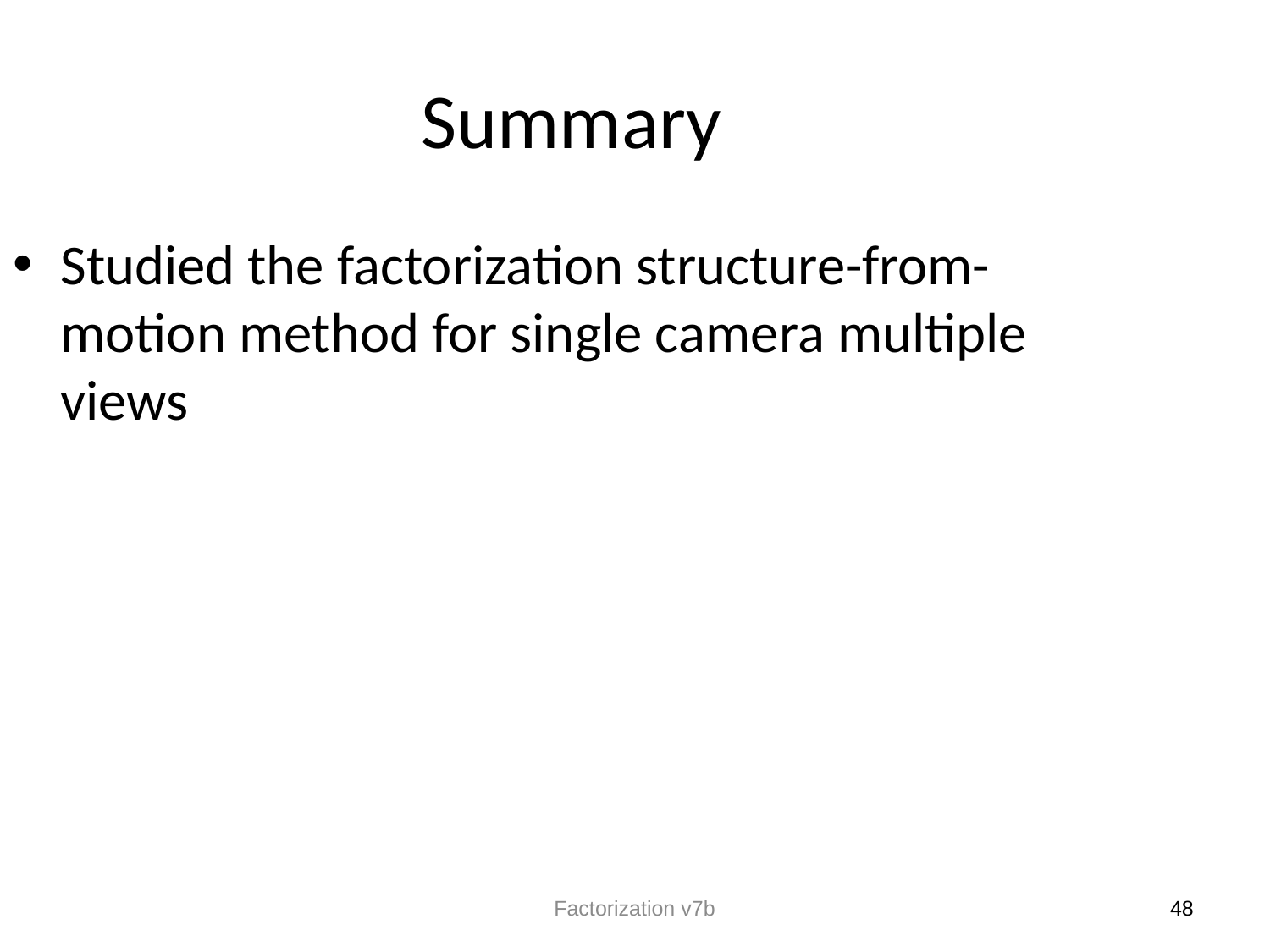

Summary
Studied the factorization structure-from-motion method for single camera multiple views

Factorization v7b
48